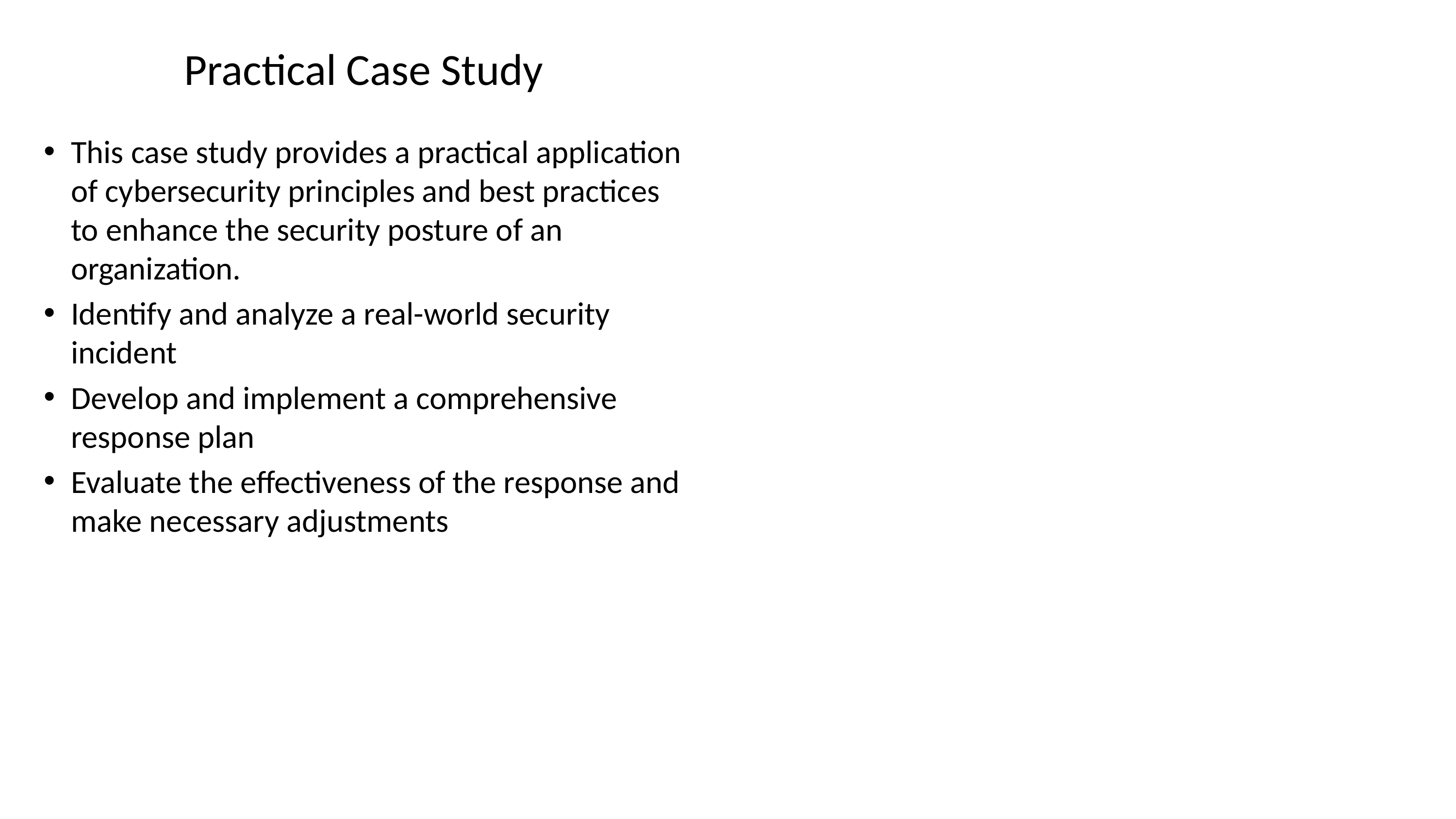

# Practical Case Study
This case study provides a practical application of cybersecurity principles and best practices to enhance the security posture of an organization.
Identify and analyze a real-world security incident
Develop and implement a comprehensive response plan
Evaluate the effectiveness of the response and make necessary adjustments